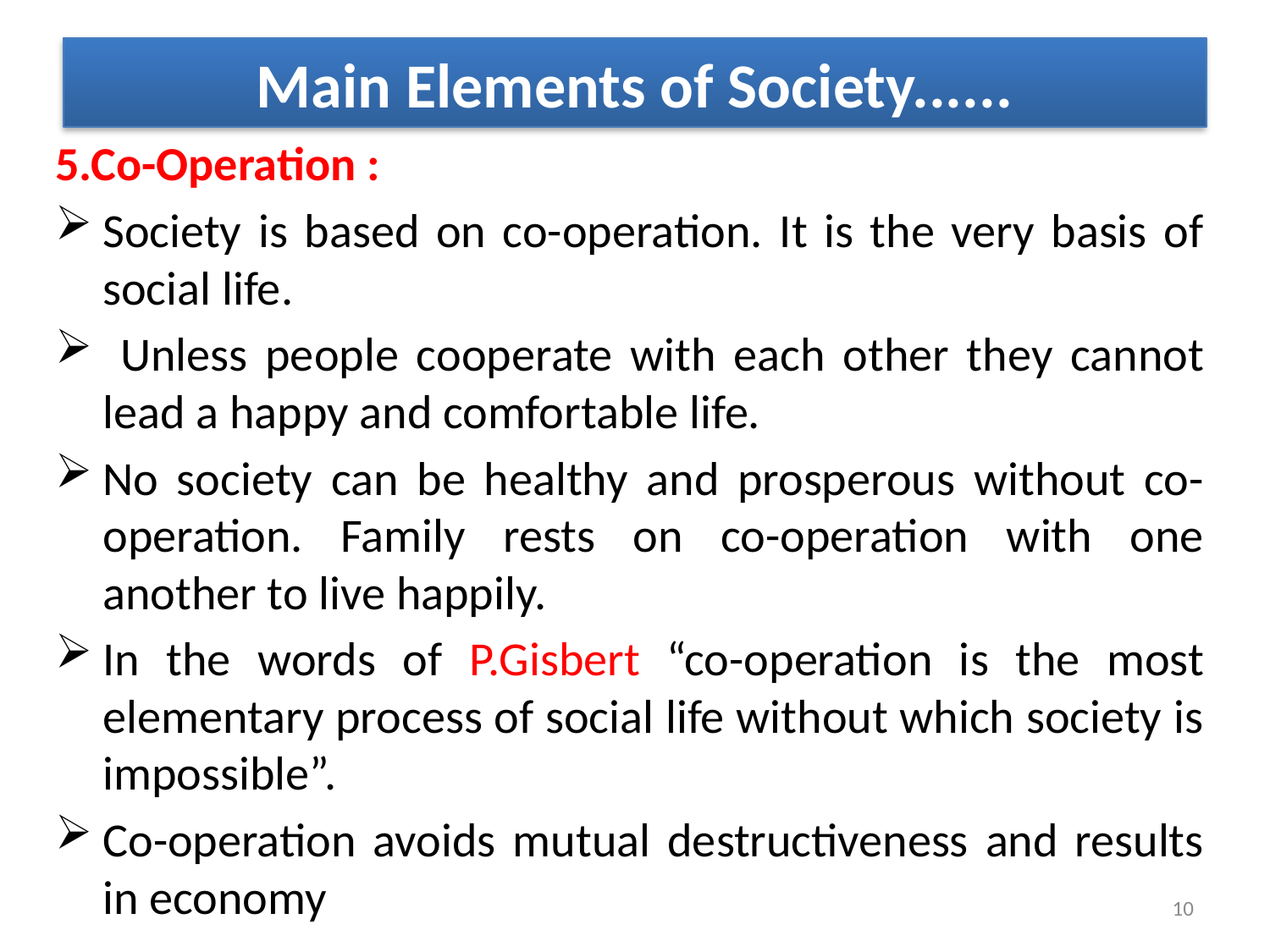

# Main Elements of Society......
5.Co-Operation :
Society is based on co-operation. It is the very basis of social life.
 Unless people co­operate with each other they cannot lead a happy and comfortable life.
No society can be healthy and prosperous without co-operation. Family rests on co-operation with one another to live happily.
In the words of P.Gisbert “co-operation is the most elementary process of social life without which society is impossible”.
Co-operation avoids mutual destructiveness and results in economy
10